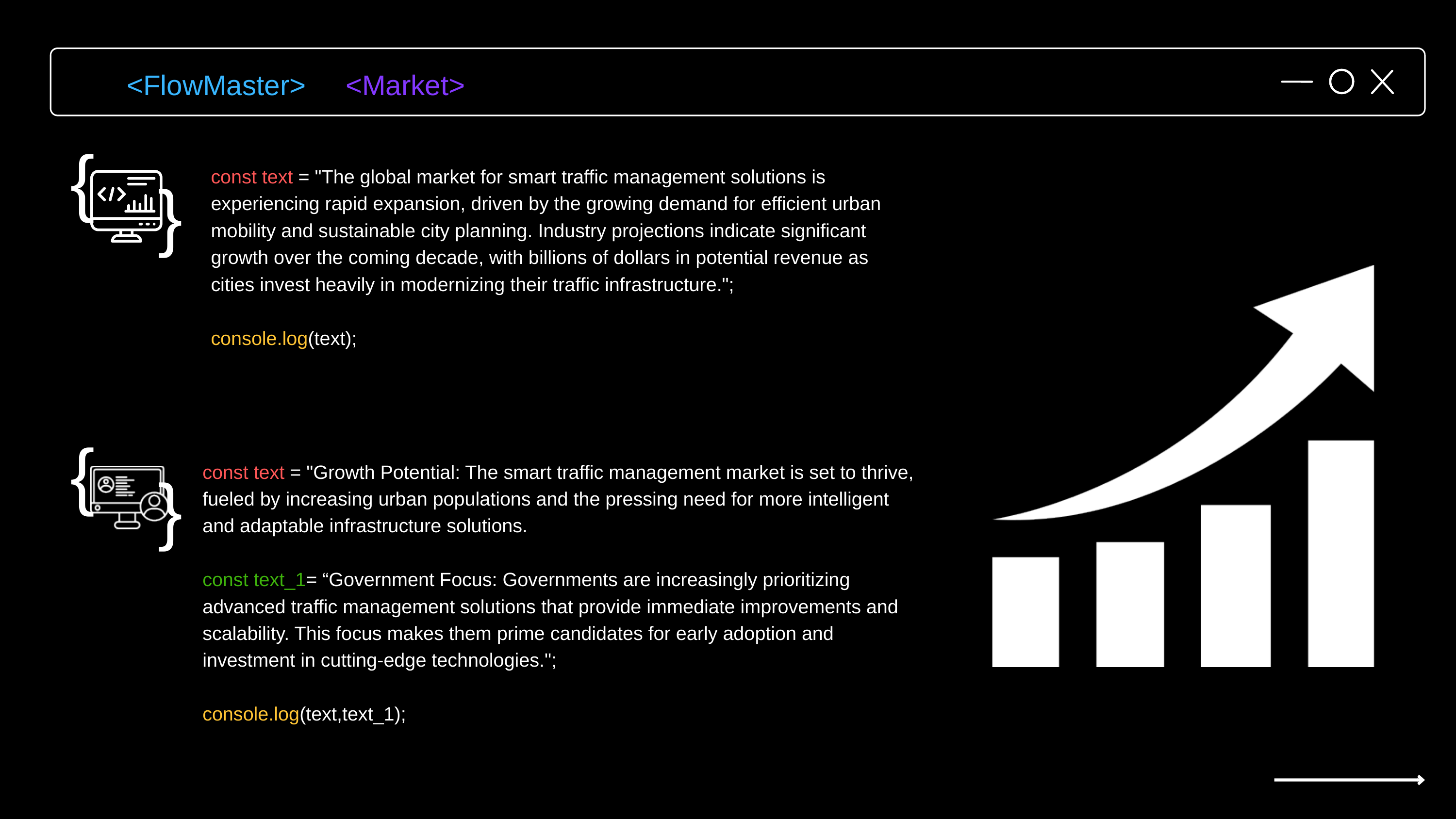

<FlowMaster>     <Market>

}
const text = "The global market for smart traffic management solutions is experiencing rapid expansion, driven by the growing demand for efficient urban mobility and sustainable city planning. Industry projections indicate significant growth over the coming decade, with billions of dollars in potential revenue as cities invest heavily in modernizing their traffic infrastructure.";

console.log(text);

}

}
}
const text = "Growth Potential: The smart traffic management market is set to thrive, fueled by increasing urban populations and the pressing need for more intelligent and adaptable infrastructure solutions.

const text_1= “Government Focus: Governments are increasingly prioritizing advanced traffic management solutions that provide immediate improvements and scalability. This focus makes them prime candidates for early adoption and investment in cutting-edge technologies.";

console.log(text,text_1);